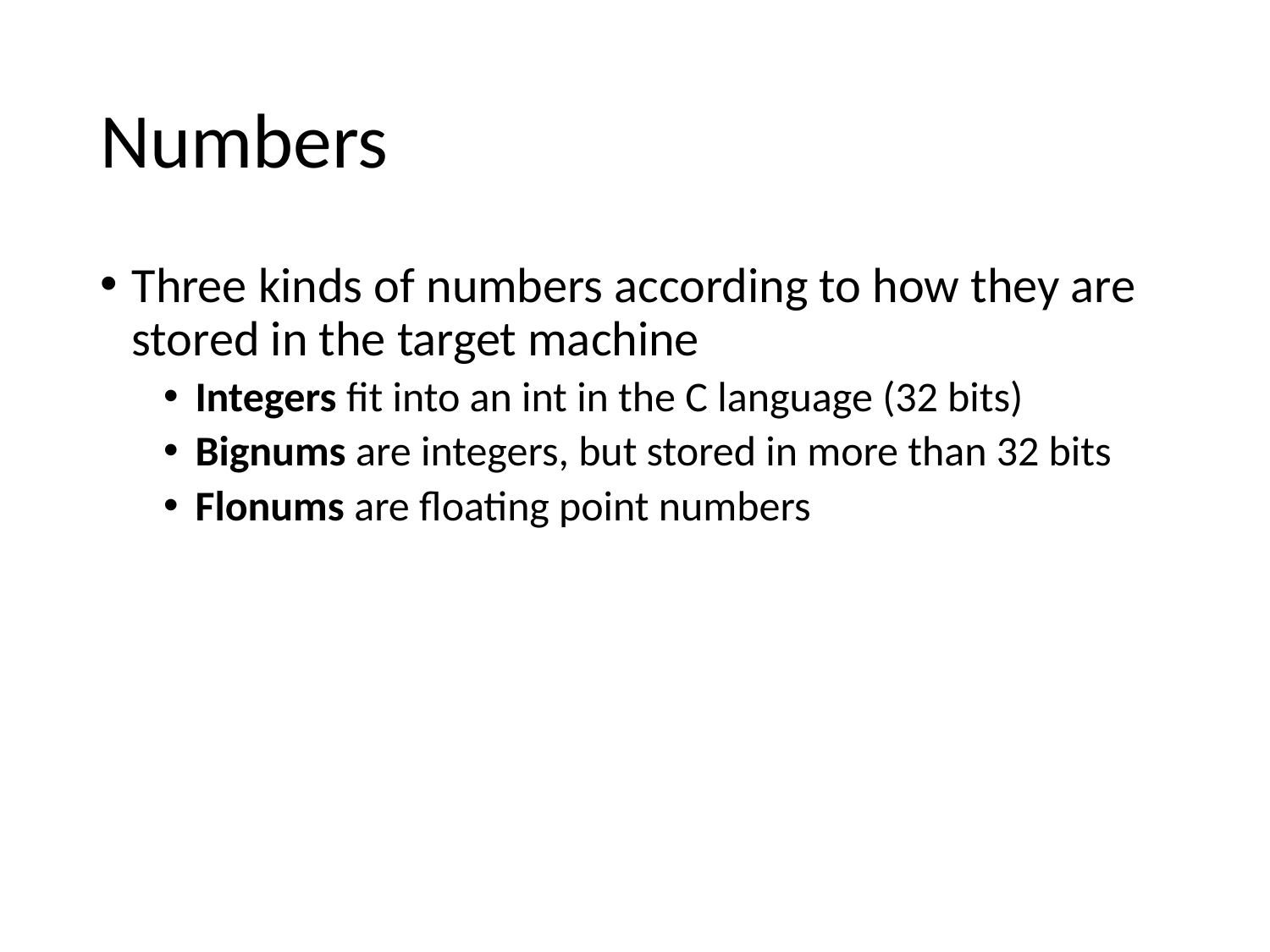

# Numbers
Three kinds of numbers according to how they are stored in the target machine
Integers fit into an int in the C language (32 bits)
Bignums are integers, but stored in more than 32 bits
Flonums are floating point numbers